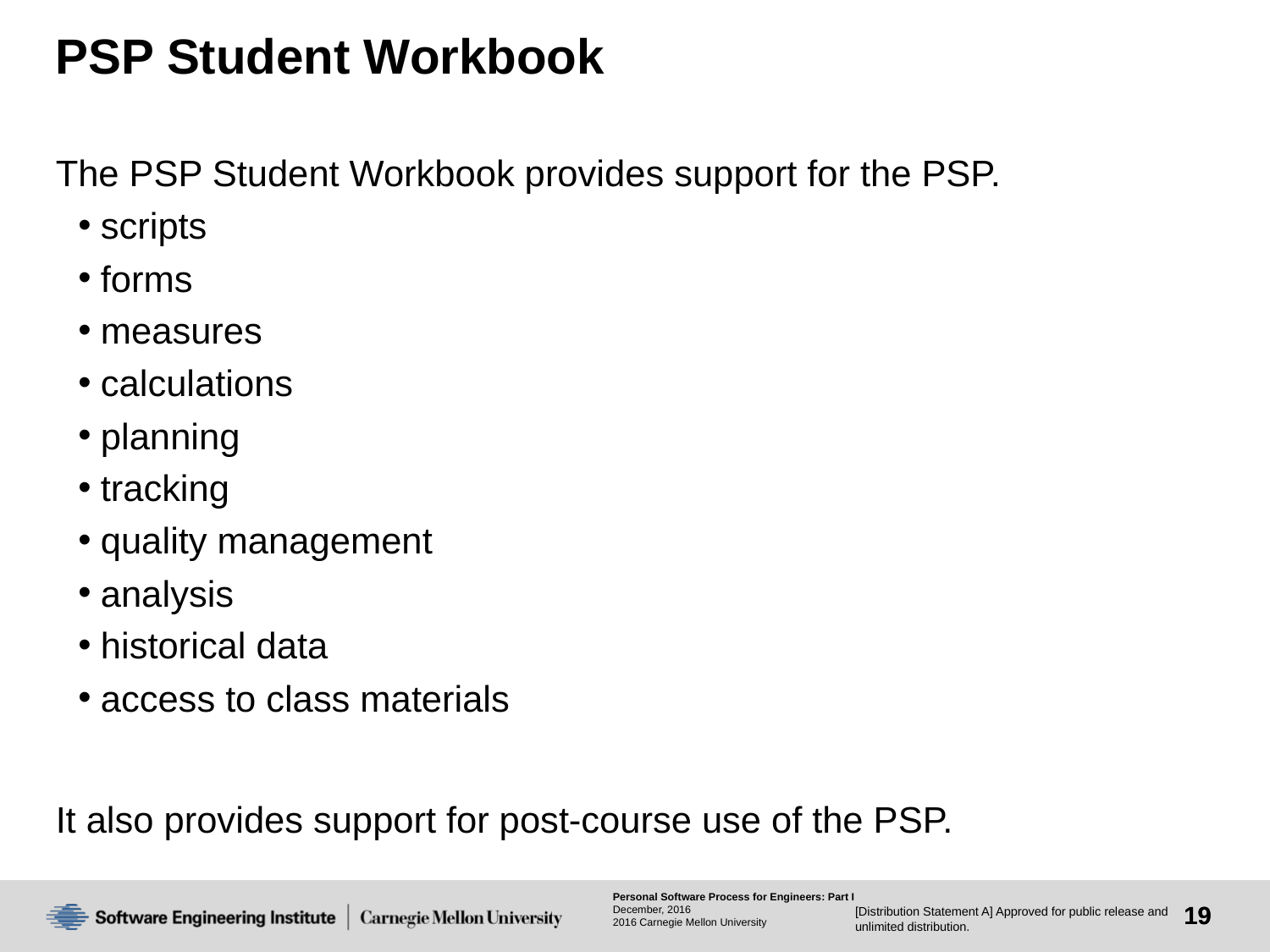

# PSP Student Workbook
The PSP Student Workbook provides support for the PSP.
scripts
forms
measures
calculations
planning
tracking
quality management
analysis
historical data
access to class materials

It also provides support for post-course use of the PSP.